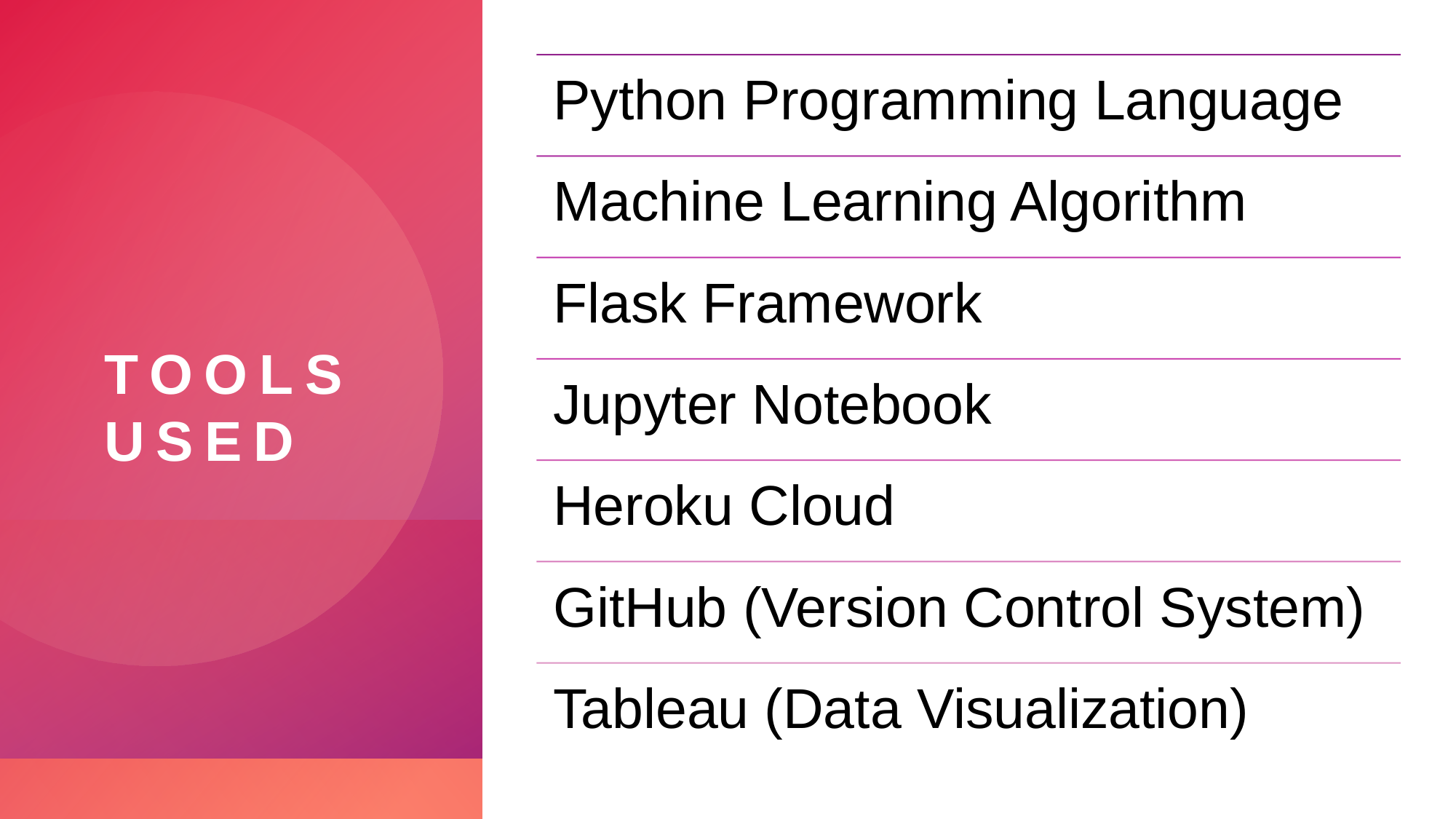

Python Programming Language
Machine Learning Algorithm
Flask Framework
Jupyter Notebook
Heroku Cloud
GitHub (Version Control System)
Tableau (Data Visualization)

# Tools used